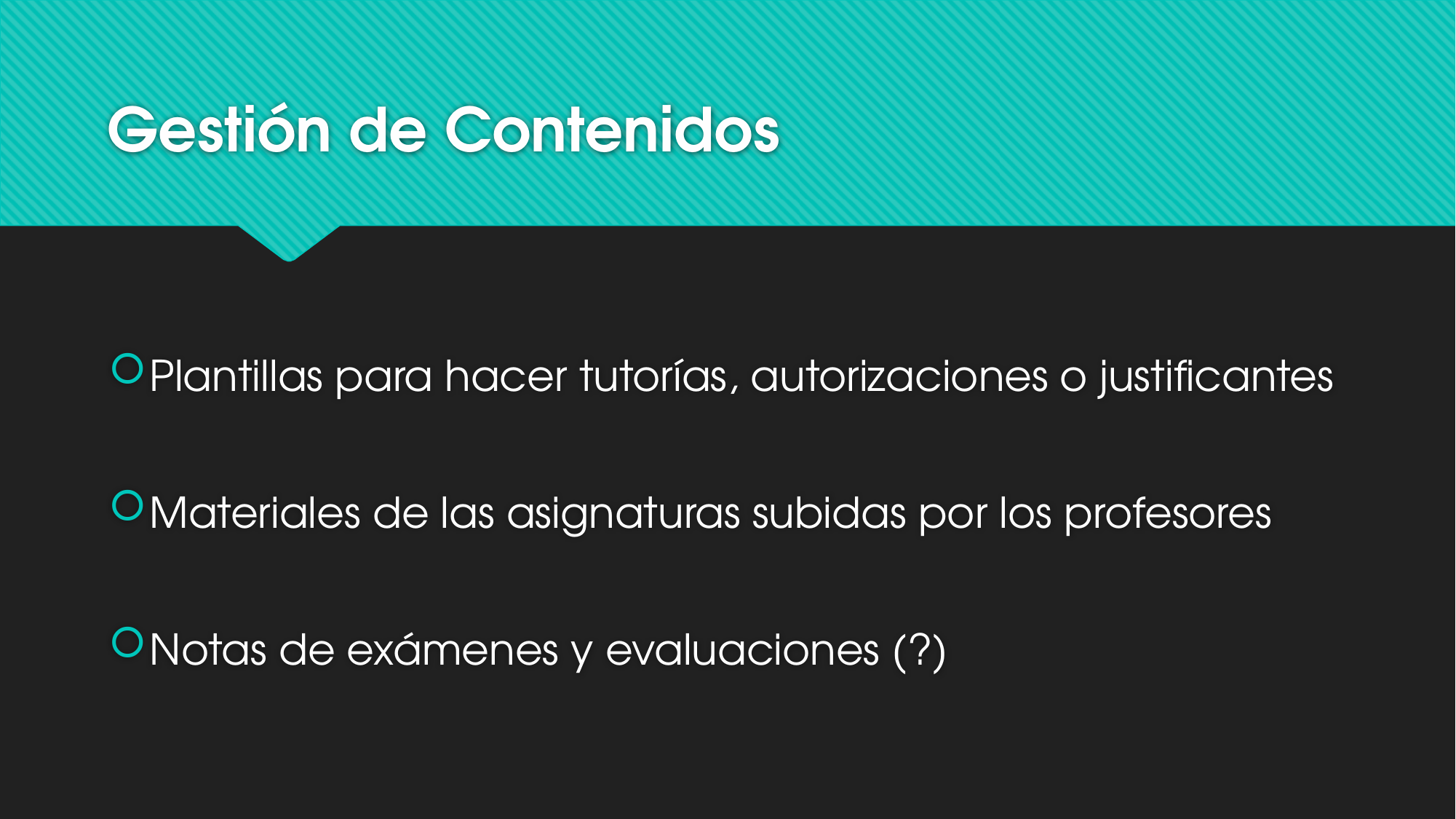

# Gestión de Contenidos
Plantillas para hacer tutorías, autorizaciones o justificantes

Materiales de las asignaturas subidas por los profesores

Notas de exámenes y evaluaciones (?)